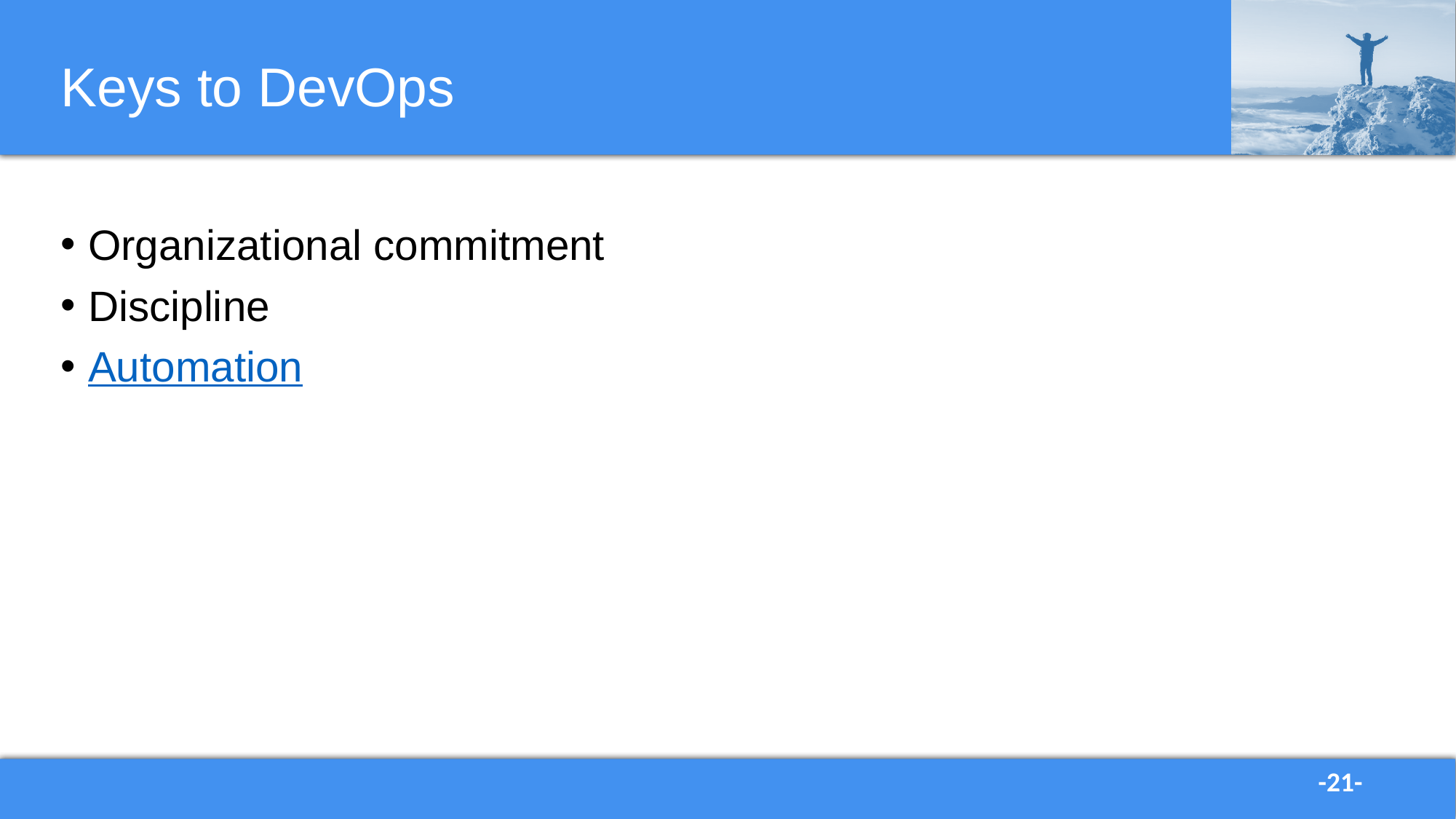

# Keys to DevOps
Organizational commitment
Discipline
Automation